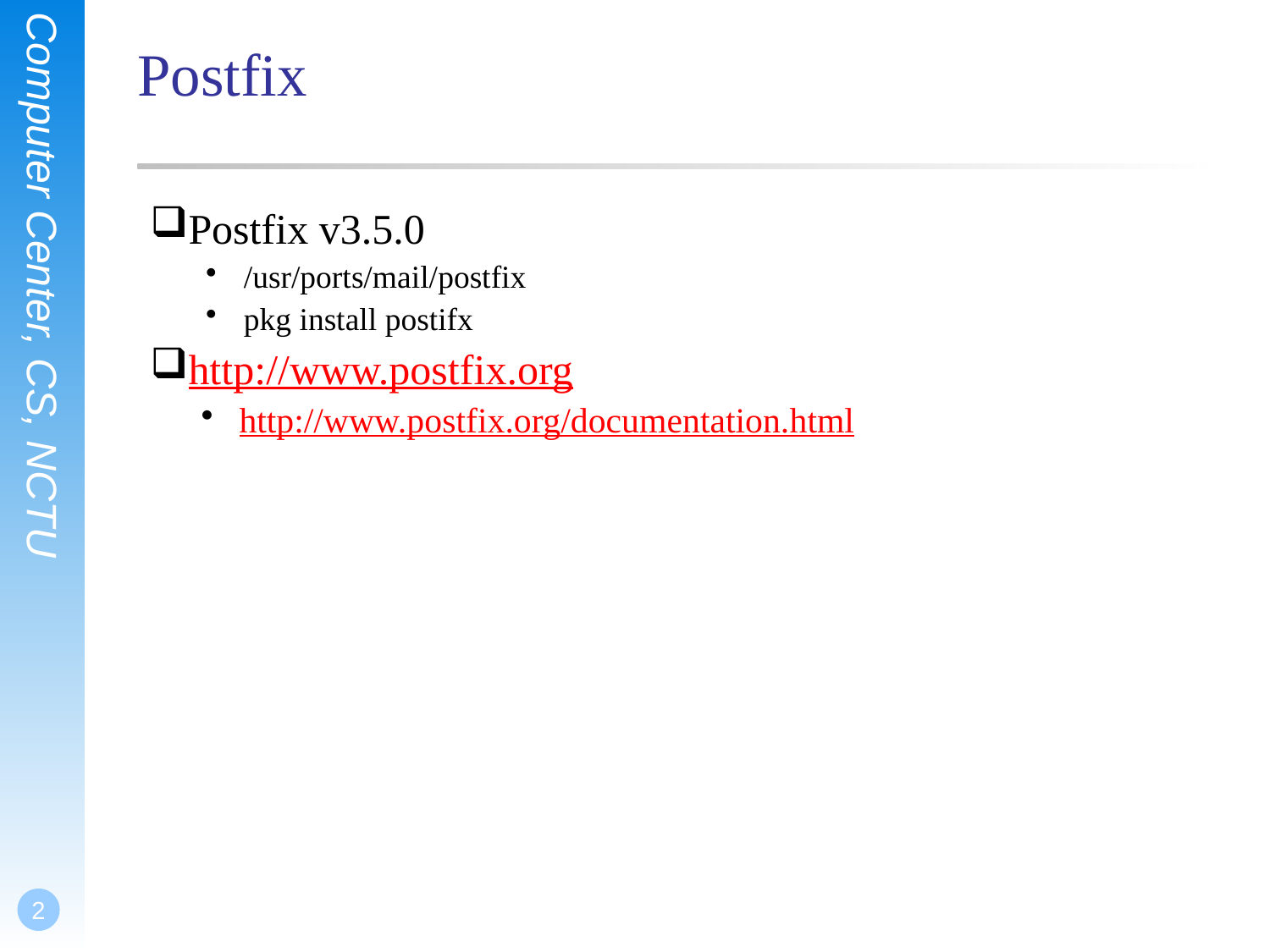

# Postfix
Postfix v3.5.0
/usr/ports/mail/postfix
pkg install postifx
http://www.postfix.org
http://www.postfix.org/documentation.html
2